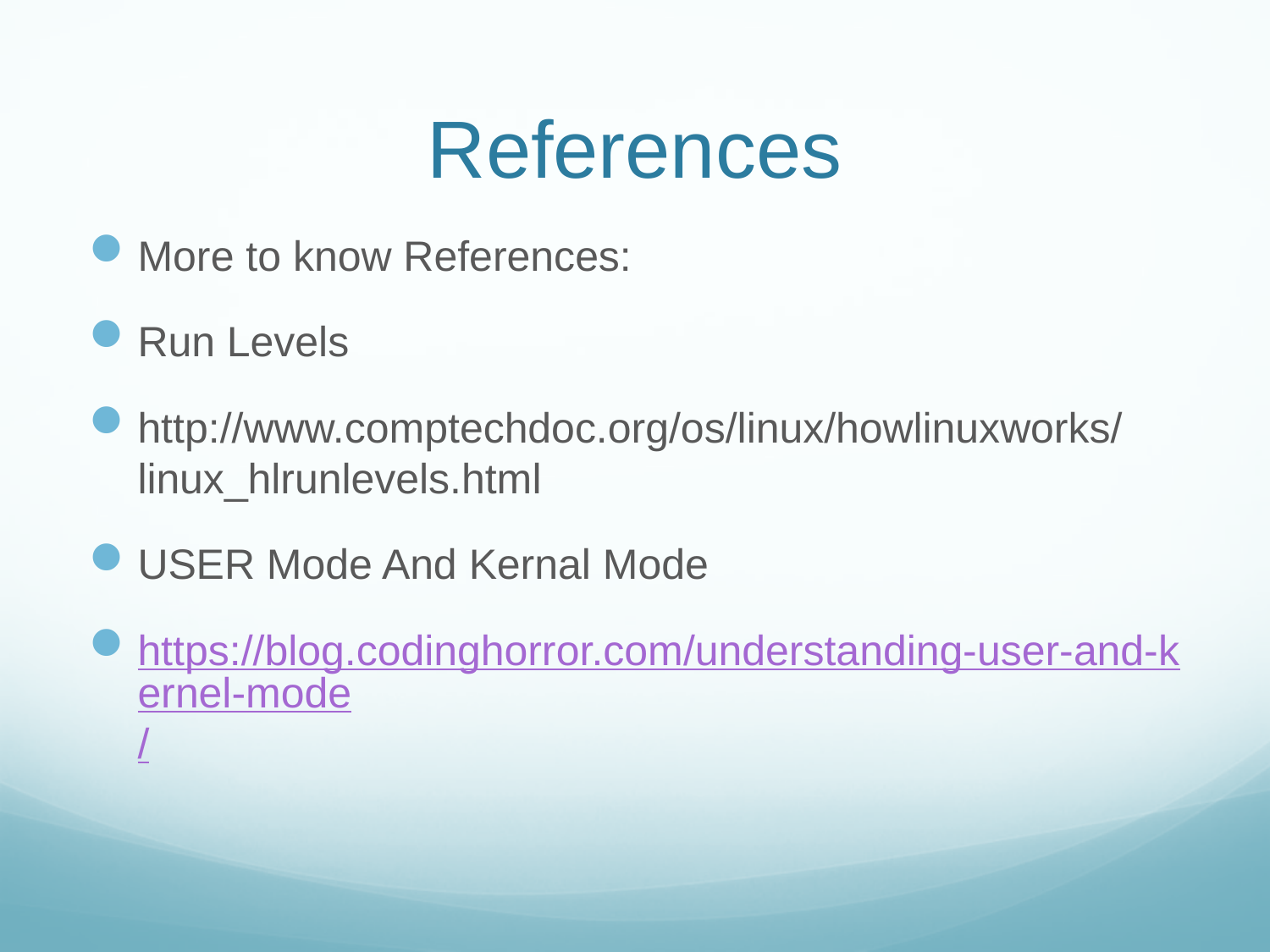

# References
More to know References:
Run Levels
http://www.comptechdoc.org/os/linux/howlinuxworks/linux_hlrunlevels.html
USER Mode And Kernal Mode
https://blog.codinghorror.com/understanding-user-and-kernel-mode/